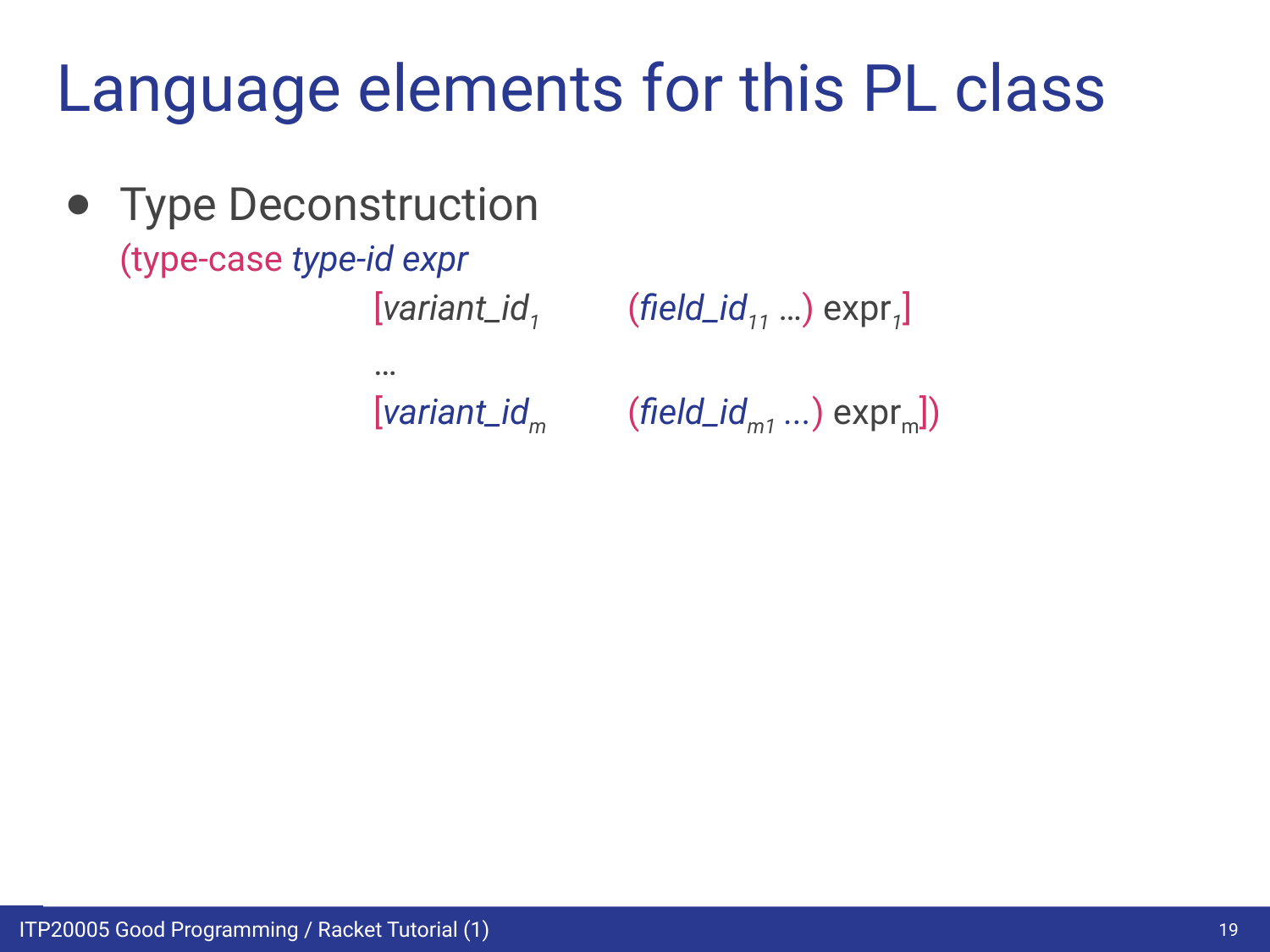

# Language elements for this PL class

Type Deconstruction
(type-case type-id expr
		[variant_id1 	(field_id11 …) expr1]
		…
		[variant_idm	(field_idm1 ...) exprm])
19